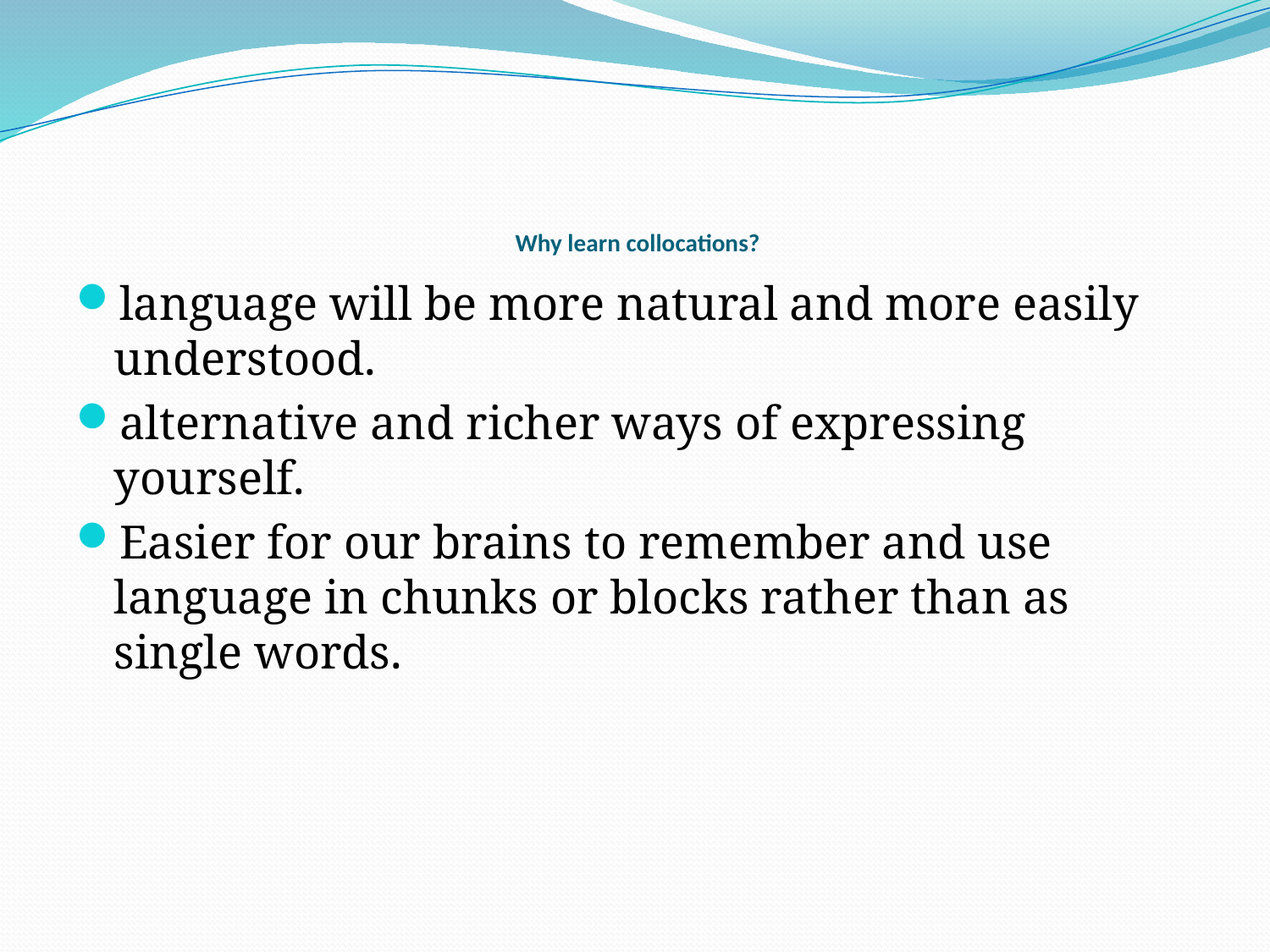

# Why learn collocations?
language will be more natural and more easily understood.
alternative and richer ways of expressing yourself.
Easier for our brains to remember and use language in chunks or blocks rather than as single words.